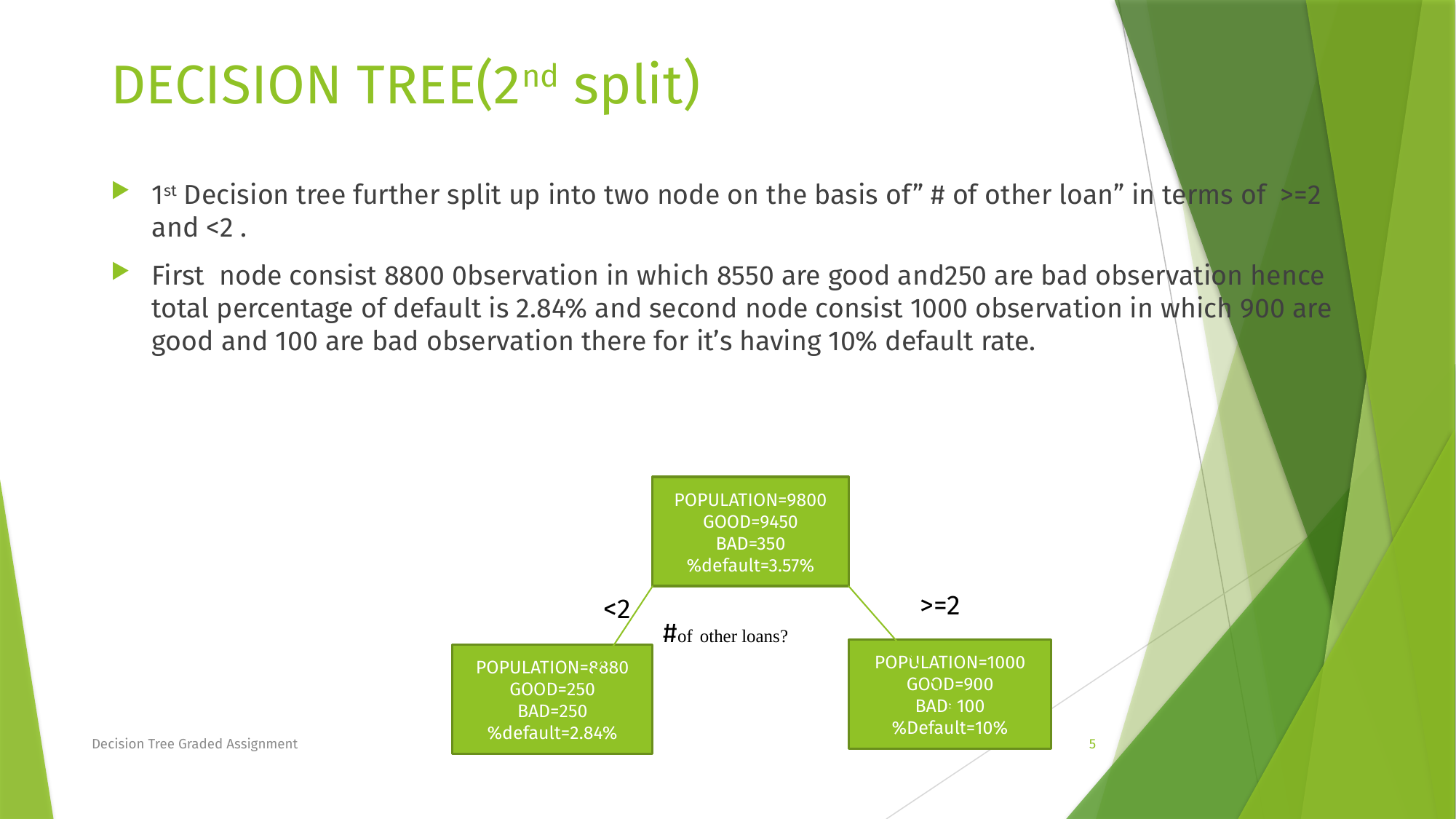

# DECISION TREE(2nd split)
1st Decision tree further split up into two node on the basis of” # of other loan” in terms of  >=2 and <2 .
First  node consist 8800 0bservation in which 8550 are good and250 are bad observation hence total percentage of default is 2.84% and second node consist 1000 observation in which 900 are good and 100 are bad observation there for it’s having 10% default rate.

POPULATION=9800
GOOD=9450
BAD=350
%default=3.57%

>=2
<2
#of other loans?
POPULATION=1000
GOOD=900
BAD=100
%Default=10%
POPULATION=8880
GOOD=250
BAD=250
%default=2.84%
Decision Tree Graded Assignment
5